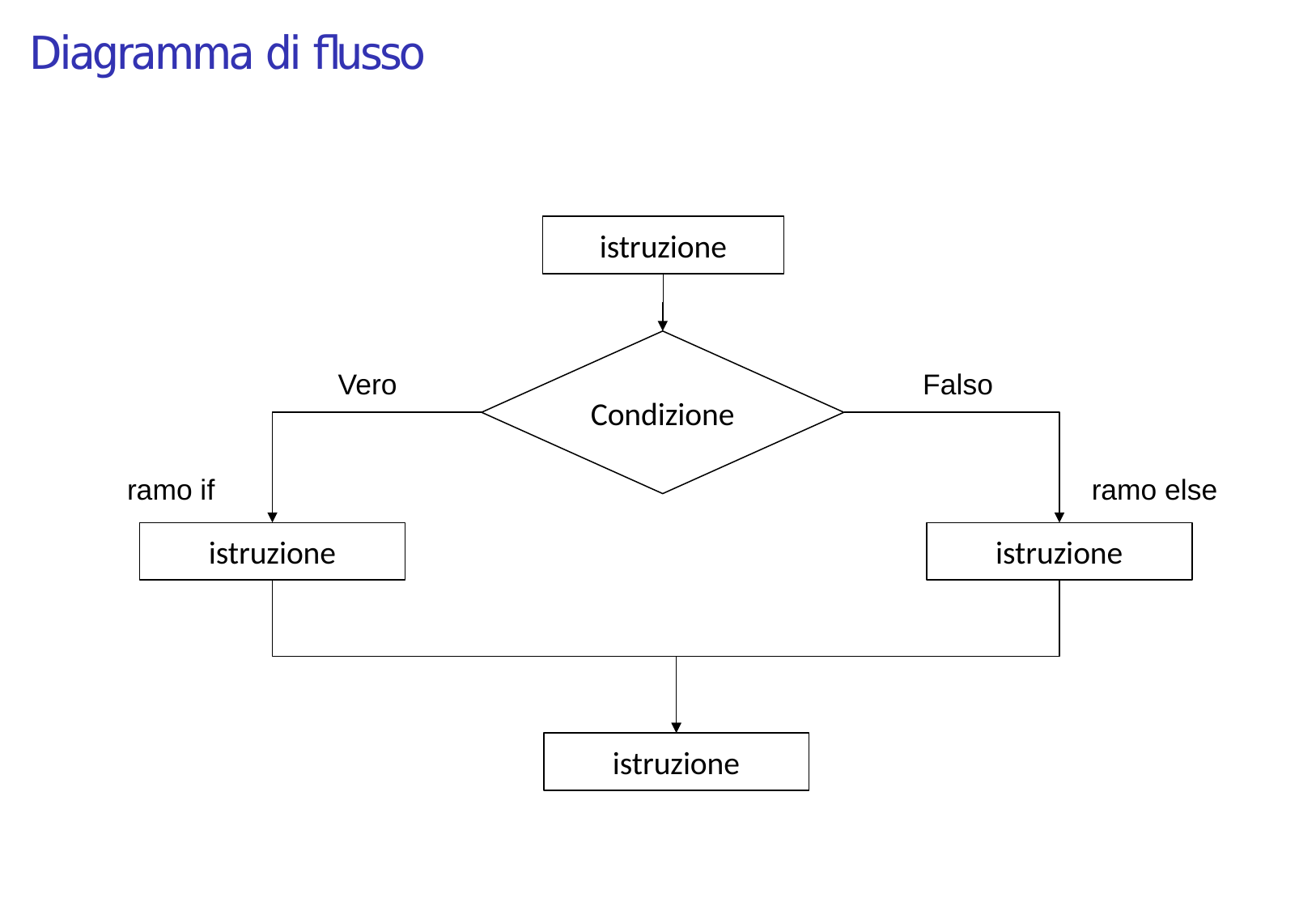

Diagramma di flusso
istruzione
Condizione
Vero
Falso
ramo if
ramo else
istruzione
istruzione
istruzione